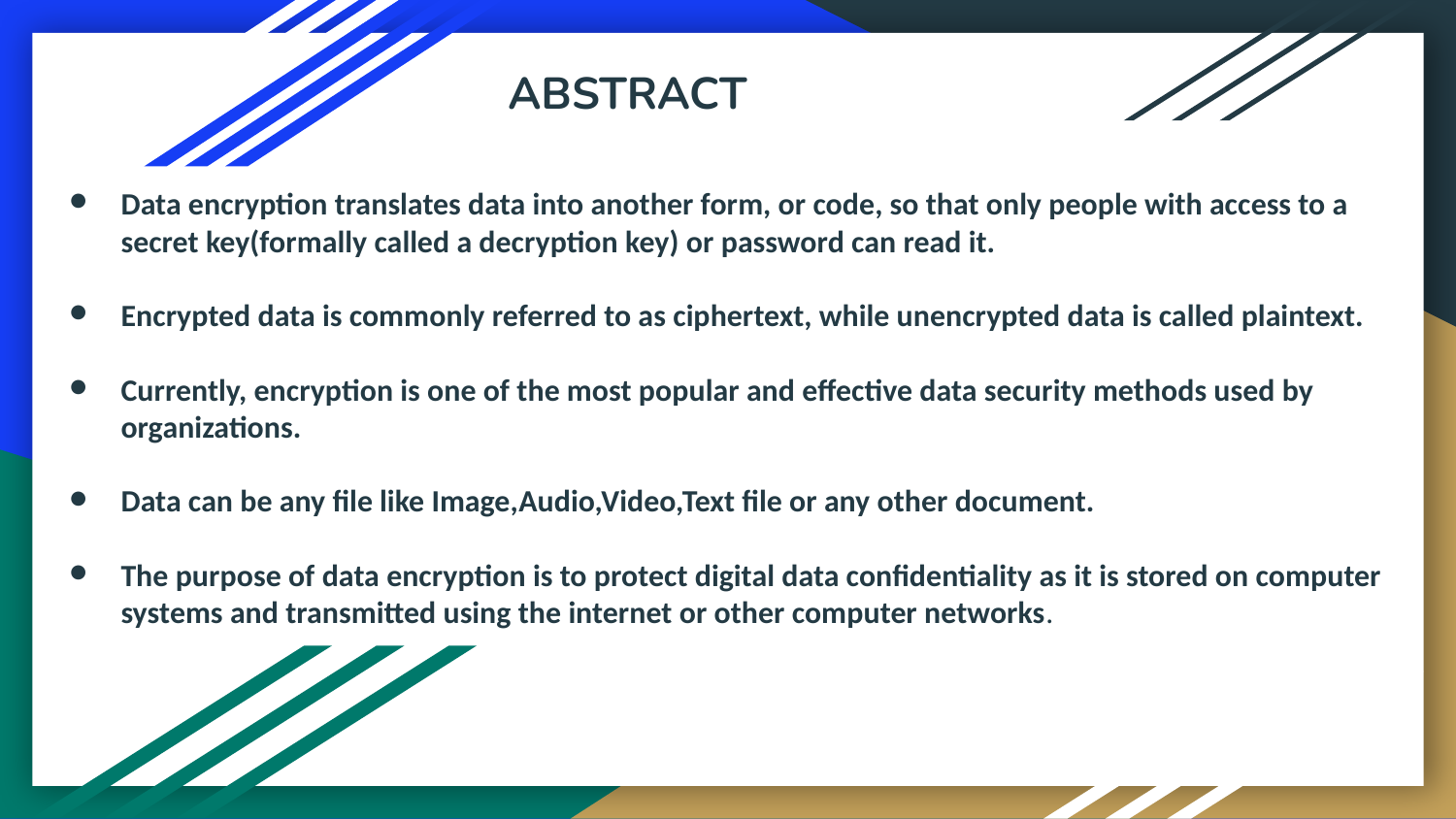

# ABSTRACT

Data encryption translates data into another form, or code, so that only people with access to a secret key(formally called a decryption key) or password can read it.

Encrypted data is commonly referred to as ciphertext, while unencrypted data is called plaintext.

Currently, encryption is one of the most popular and effective data security methods used by organizations.

Data can be any file like Image,Audio,Video,Text file or any other document.

The purpose of data encryption is to protect digital data confidentiality as it is stored on computer systems and transmitted using the internet or other computer networks.